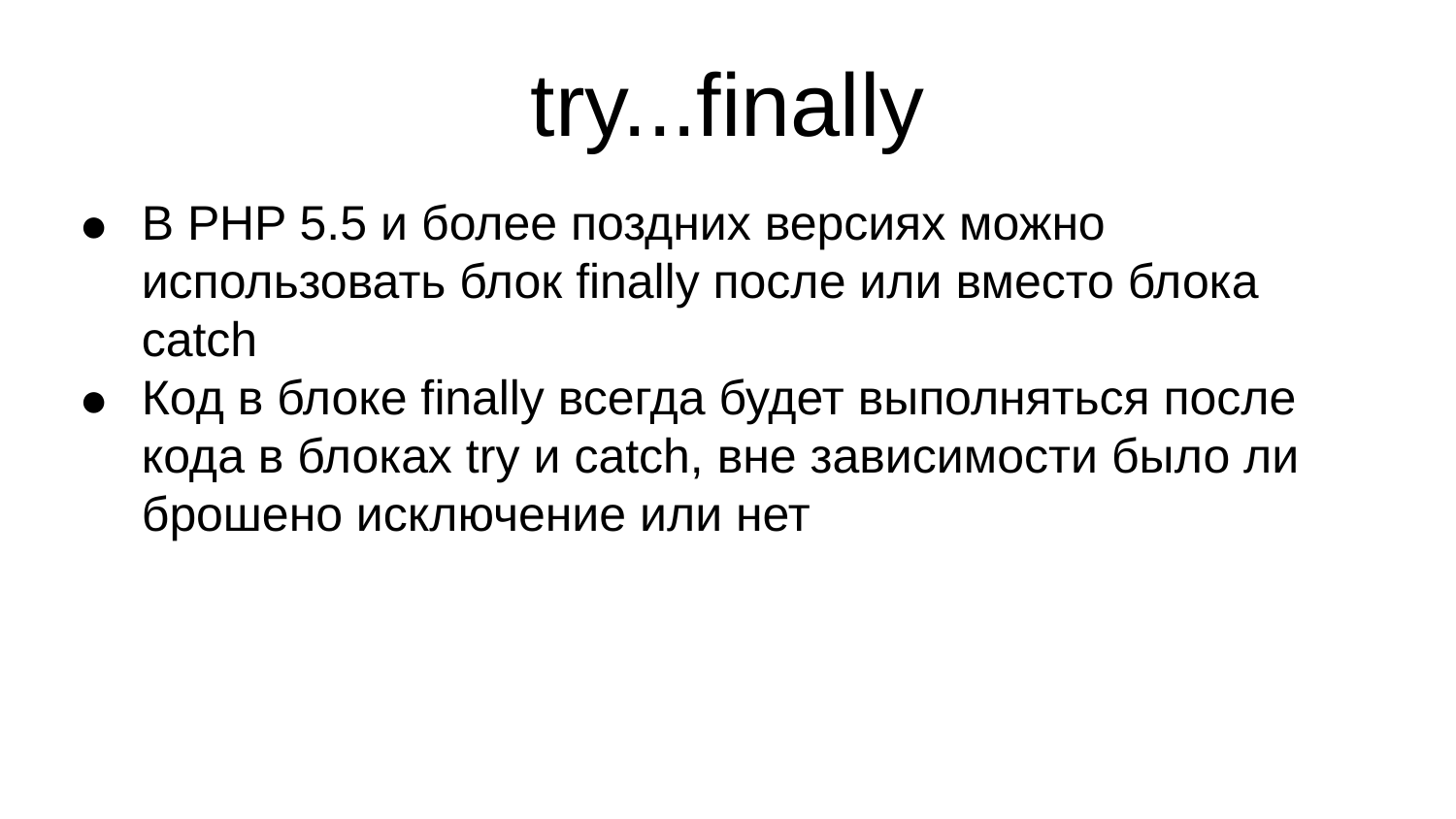

try...finally
В PHP 5.5 и более поздних версиях можно использовать блок finally после или вместо блока catch
Код в блоке finally всегда будет выполняться после кода в блоках try и catch, вне зависимости было ли брошено исключение или нет